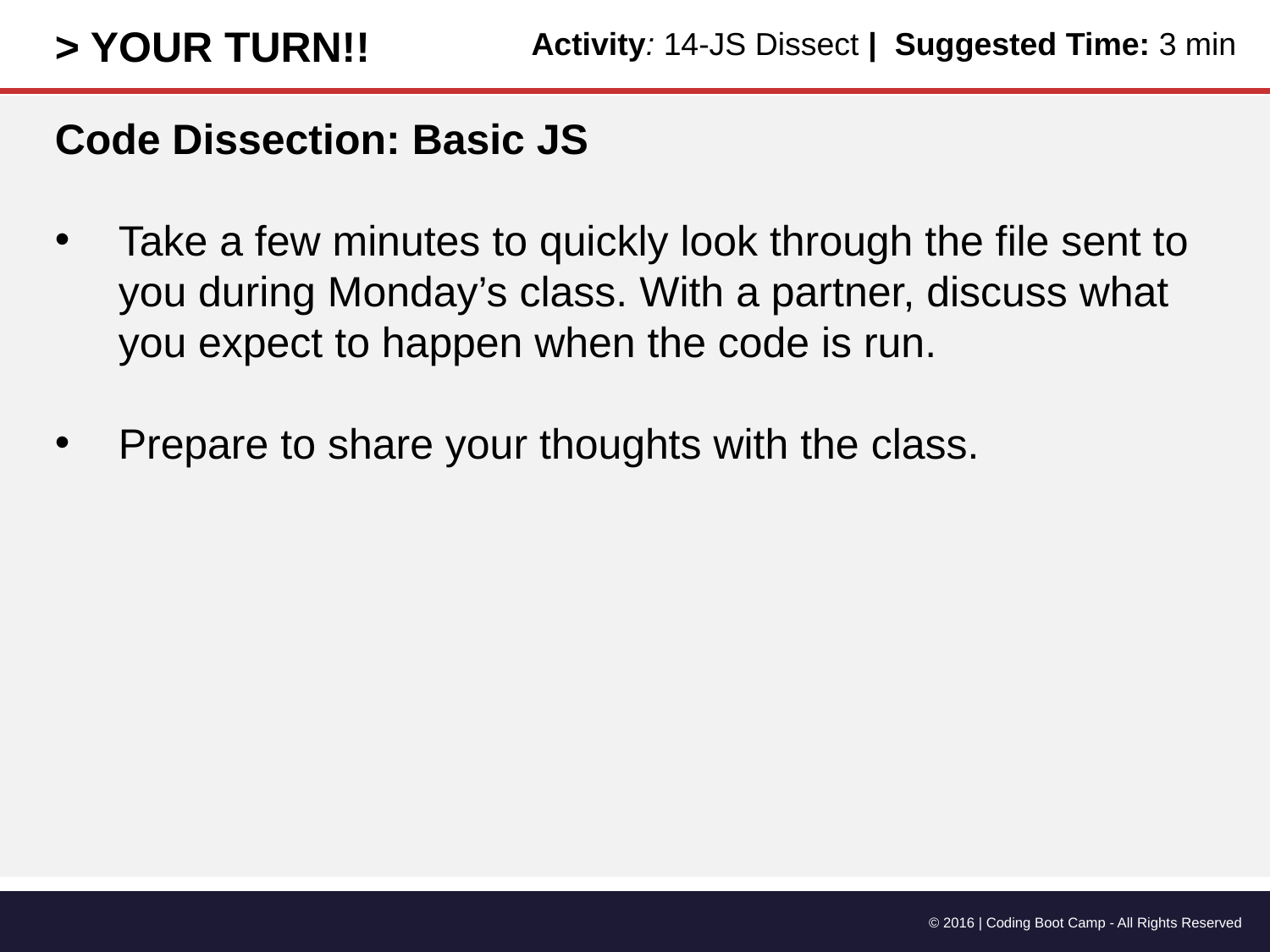

> YOUR TURN!!
Activity: 14-JS Dissect |  Suggested Time: 3 min

Code Dissection: Basic JS

Take a few minutes to quickly look through the file sent to you during Monday’s class. With a partner, discuss what you expect to happen when the code is run.

Prepare to share your thoughts with the class.